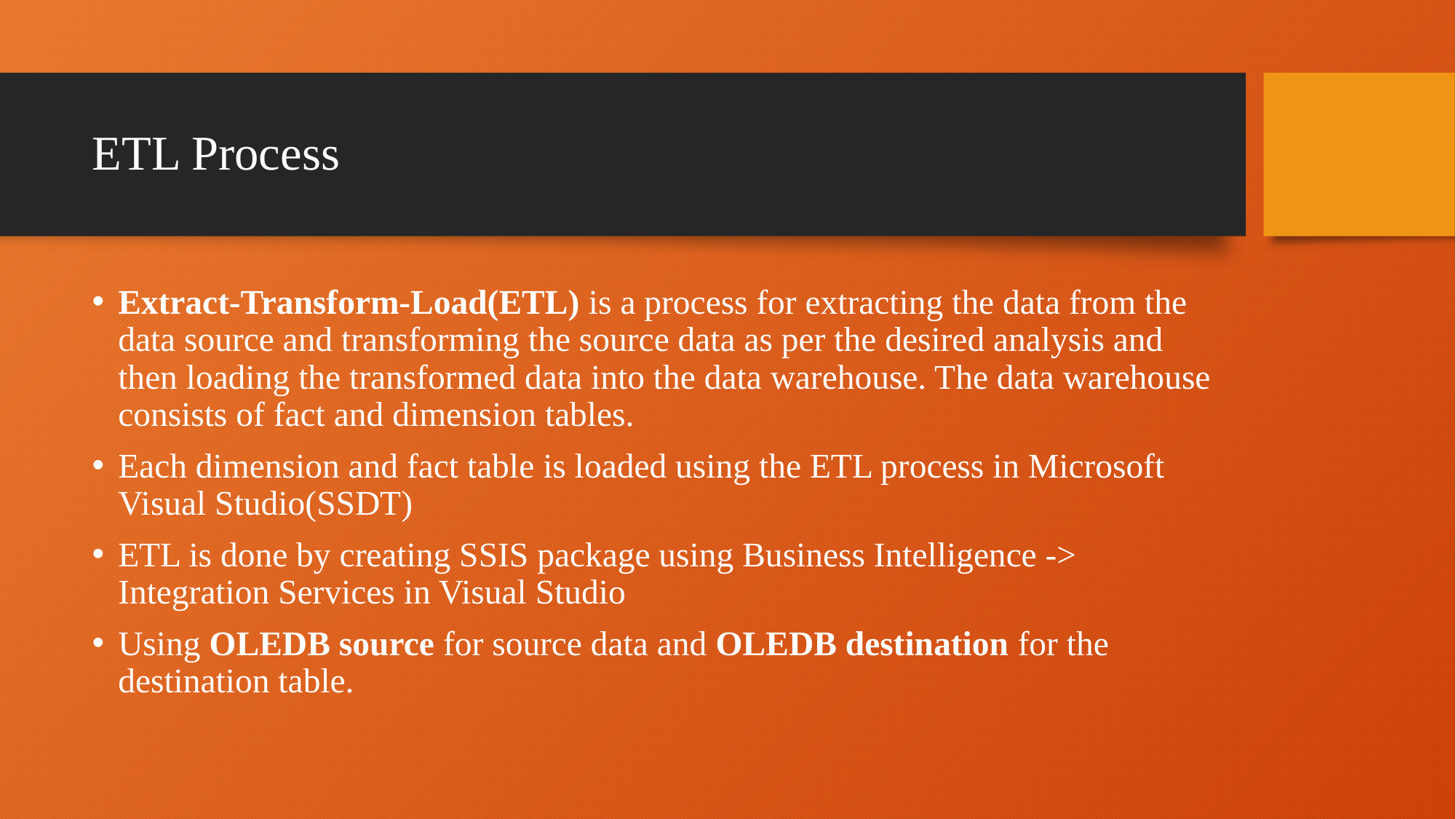

# ETL Process
Extract-Transform-Load(ETL) is a process for extracting the data from the data source and transforming the source data as per the desired analysis and then loading the transformed data into the data warehouse. The data warehouse consists of fact and dimension tables.
Each dimension and fact table is loaded using the ETL process in Microsoft Visual Studio(SSDT)
ETL is done by creating SSIS package using Business Intelligence -> Integration Services in Visual Studio
Using OLEDB source for source data and OLEDB destination for the destination table.